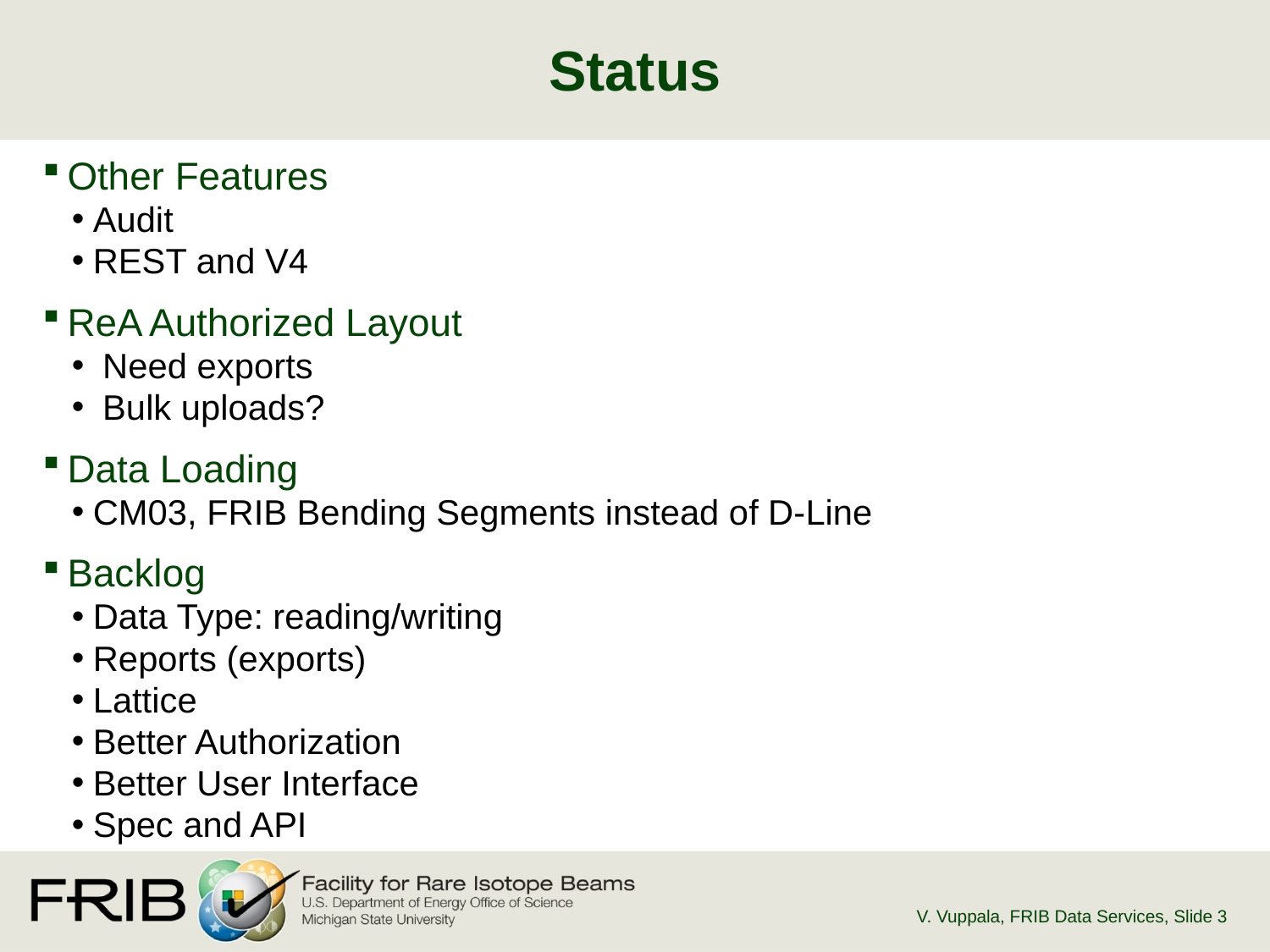

# Status
Other Features
Audit
REST and V4
ReA Authorized Layout
 Need exports
 Bulk uploads?
Data Loading
CM03, FRIB Bending Segments instead of D-Line
Backlog
Data Type: reading/writing
Reports (exports)
Lattice
Better Authorization
Better User Interface
Spec and API
V. Vuppala, FRIB Data Services
, Slide 3